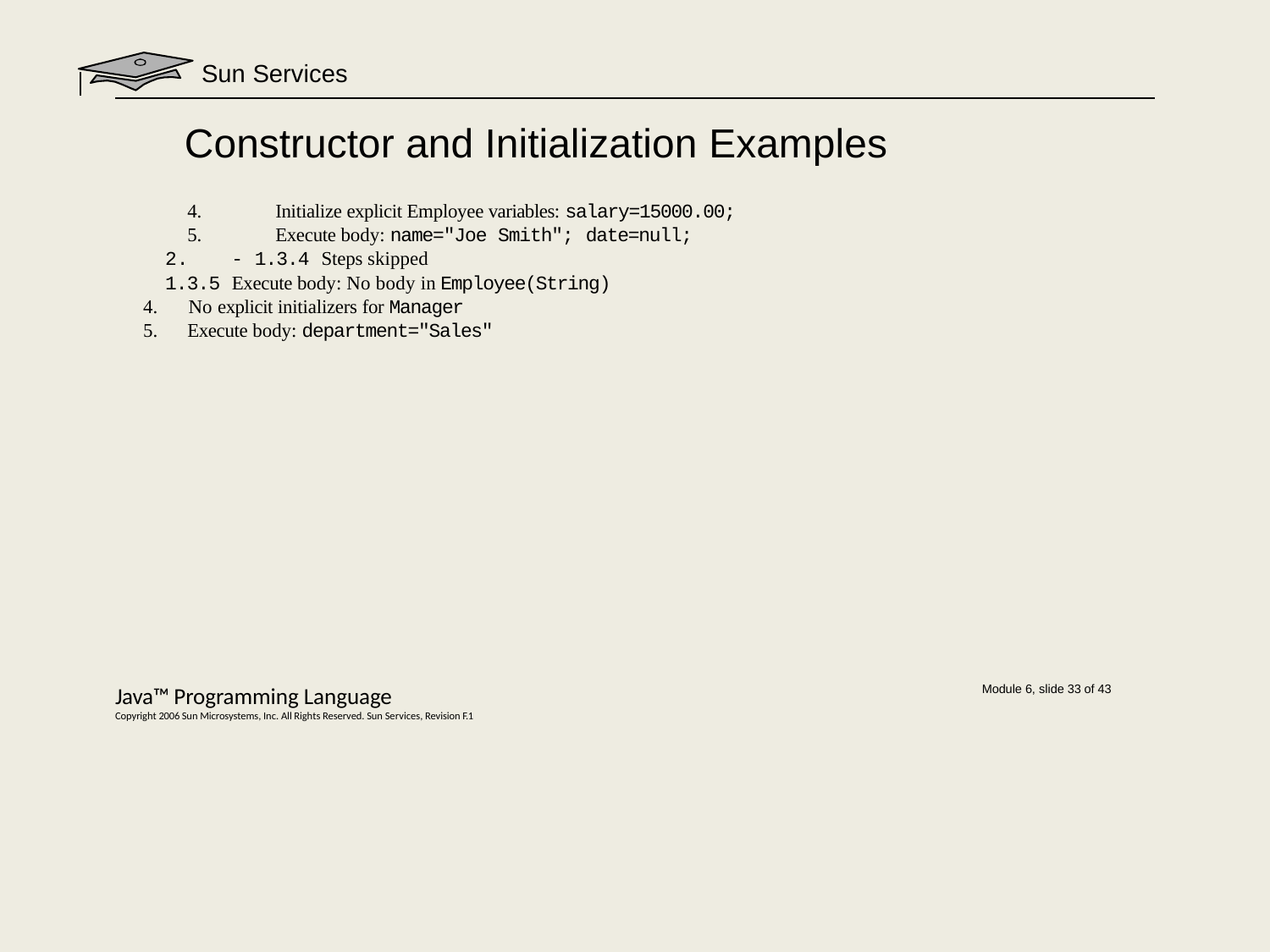

# Sun Services

Constructor and Initialization Examples
Initialize explicit Employee variables: salary=15000.00;
Execute body: name="Joe Smith"; date=null;
- 1.3.4 Steps skipped
1.3.5 Execute body: No body in Employee(String)
No explicit initializers for Manager
Execute body: department="Sales"
Java™ Programming Language
Copyright 2006 Sun Microsystems, Inc. All Rights Reserved. Sun Services, Revision F.1
Module 6, slide 33 of 43